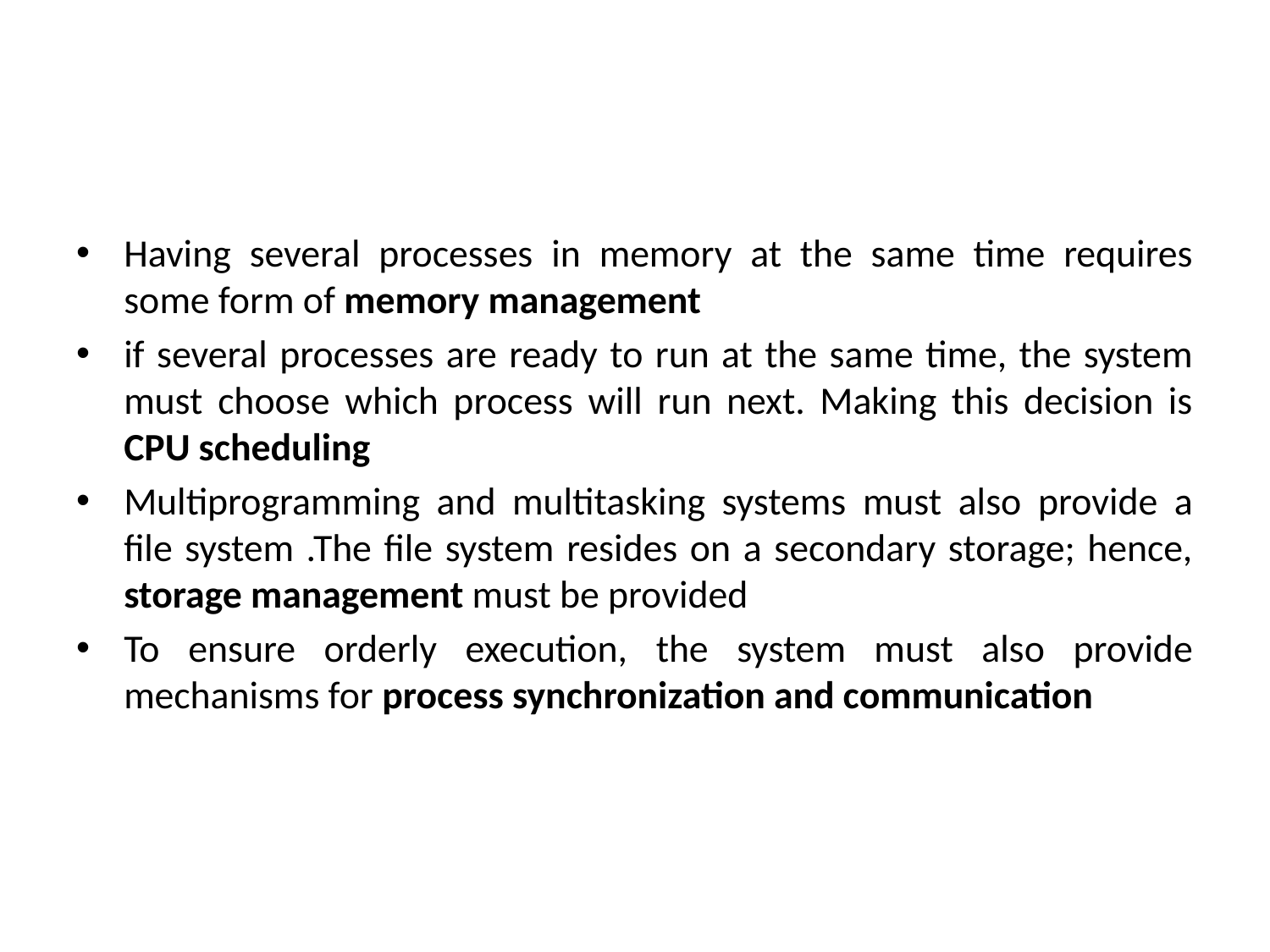

Having several processes in memory at the same time requires some form of memory management
if several processes are ready to run at the same time, the system must choose which process will run next. Making this decision is CPU scheduling
Multiprogramming and multitasking systems must also provide a file system .The file system resides on a secondary storage; hence, storage management must be provided
To ensure orderly execution, the system must also provide mechanisms for process synchronization and communication